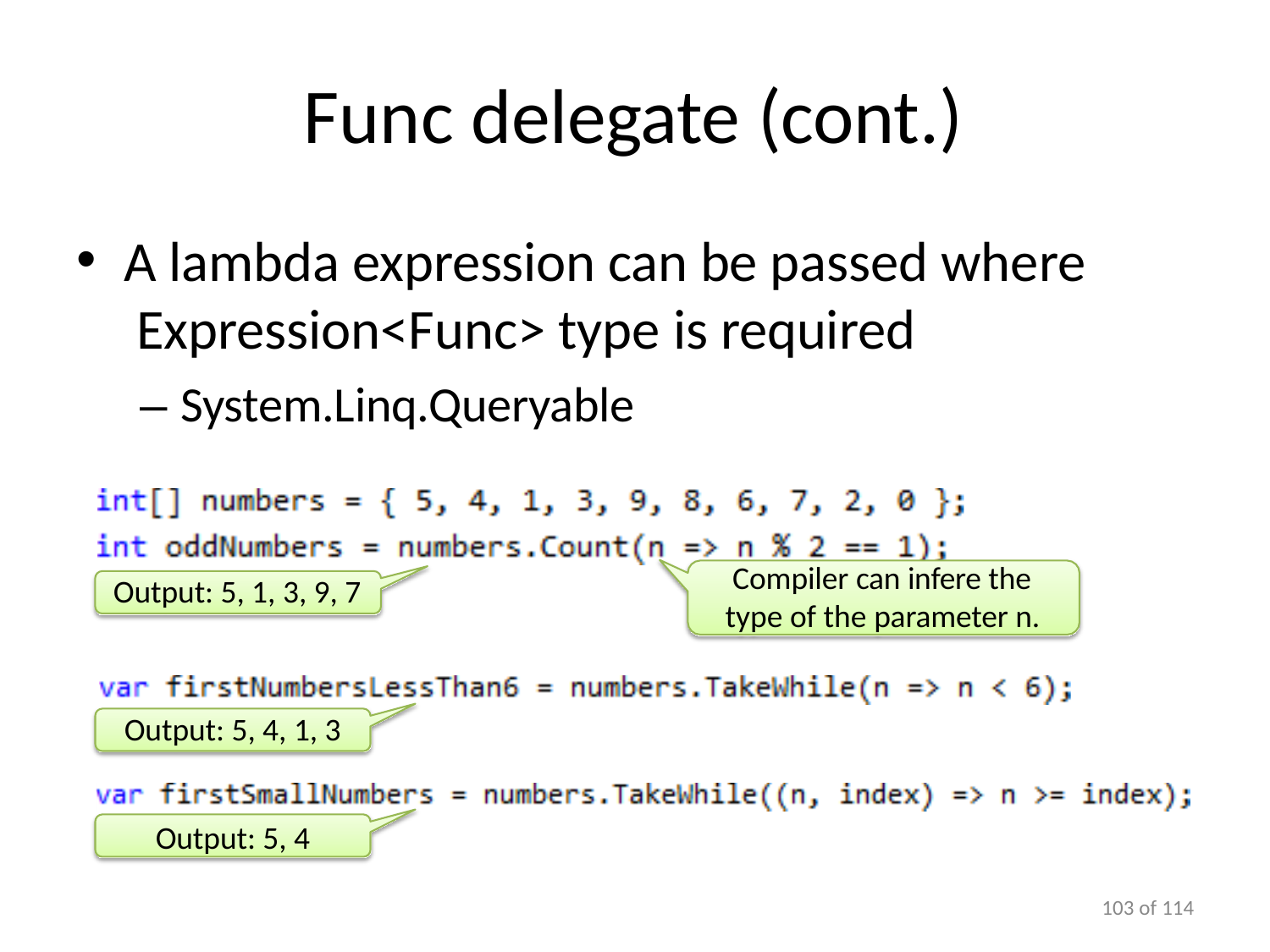

# Func delegate (cont.)
A lambda expression can be passed where  Expression<Func> type is required
– System.Linq.Queryable

Compiler can infere the  type of the parameter n.

Output: 5, 1, 3, 9, 7

Output: 5, 4, 1, 3

Output: 5, 4

103 of 114